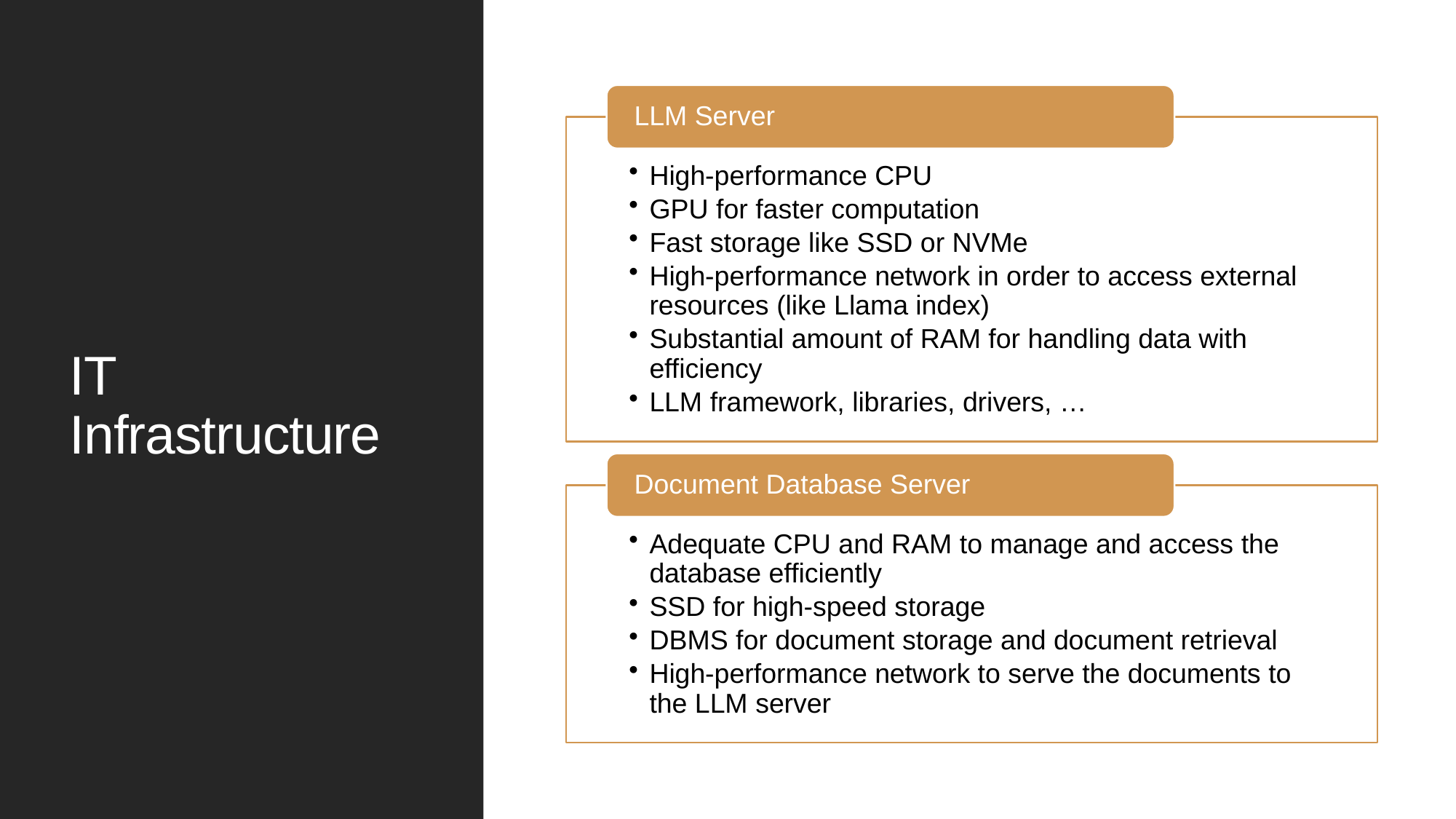

# IT Infrastructure
High-performance CPU
GPU for faster computation
Fast storage like SSD or NVMe
High-performance network in order to access external resources (like Llama index)
Substantial amount of RAM for handling data with efficiency
LLM framework, libraries, drivers, …
LLM Server
Adequate CPU and RAM to manage and access the database efficiently
SSD for high-speed storage
DBMS for document storage and document retrieval
High-performance network to serve the documents to the LLM server
Document Database Server